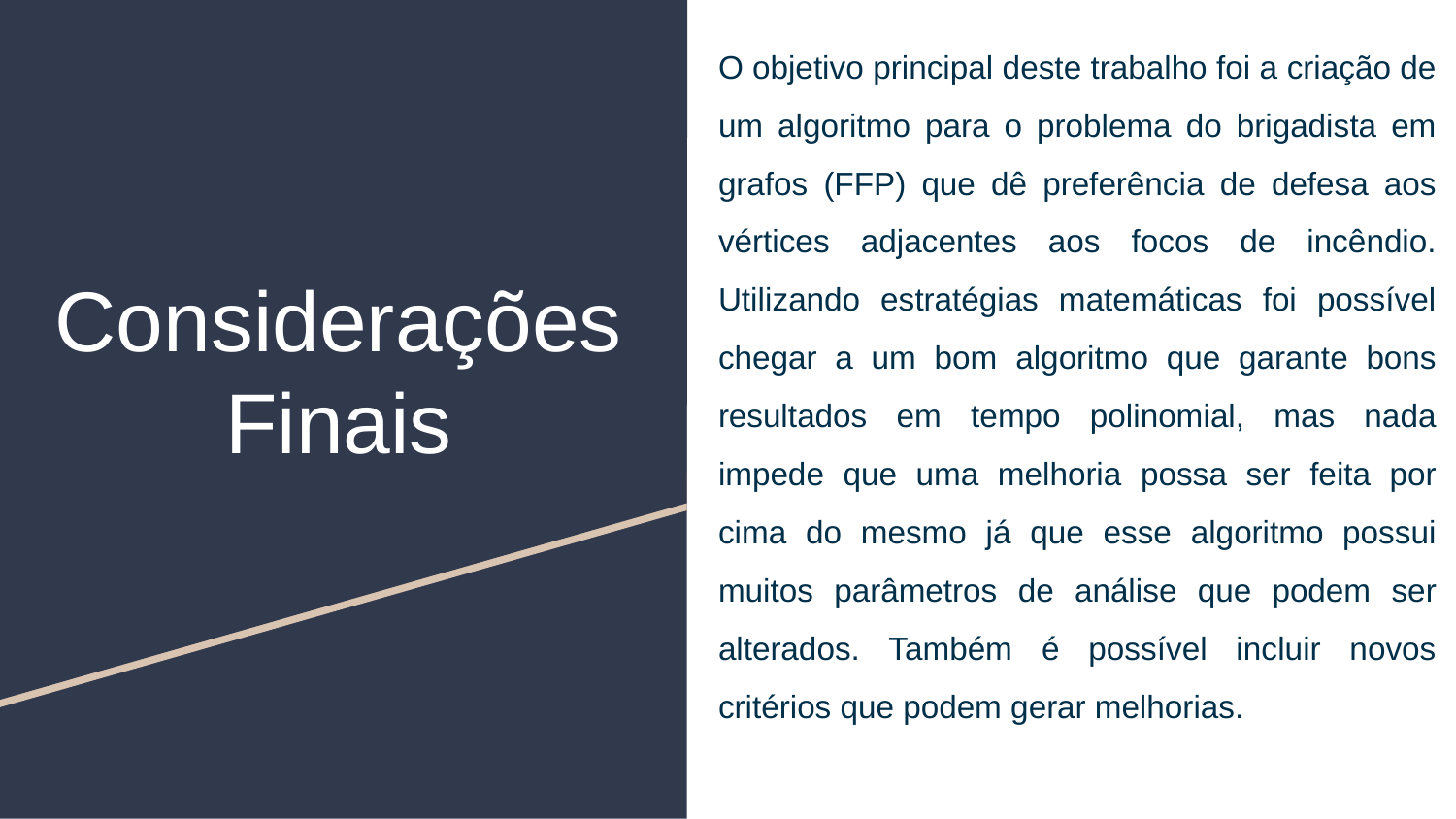

O objetivo principal deste trabalho foi a criação de um algoritmo para o problema do brigadista em grafos (FFP) que dê preferência de defesa aos vértices adjacentes aos focos de incêndio. Utilizando estratégias matemáticas foi possível chegar a um bom algoritmo que garante bons resultados em tempo polinomial, mas nada impede que uma melhoria possa ser feita por cima do mesmo já que esse algoritmo possui muitos parâmetros de análise que podem ser alterados. Também é possível incluir novos critérios que podem gerar melhorias.

# Considerações Finais